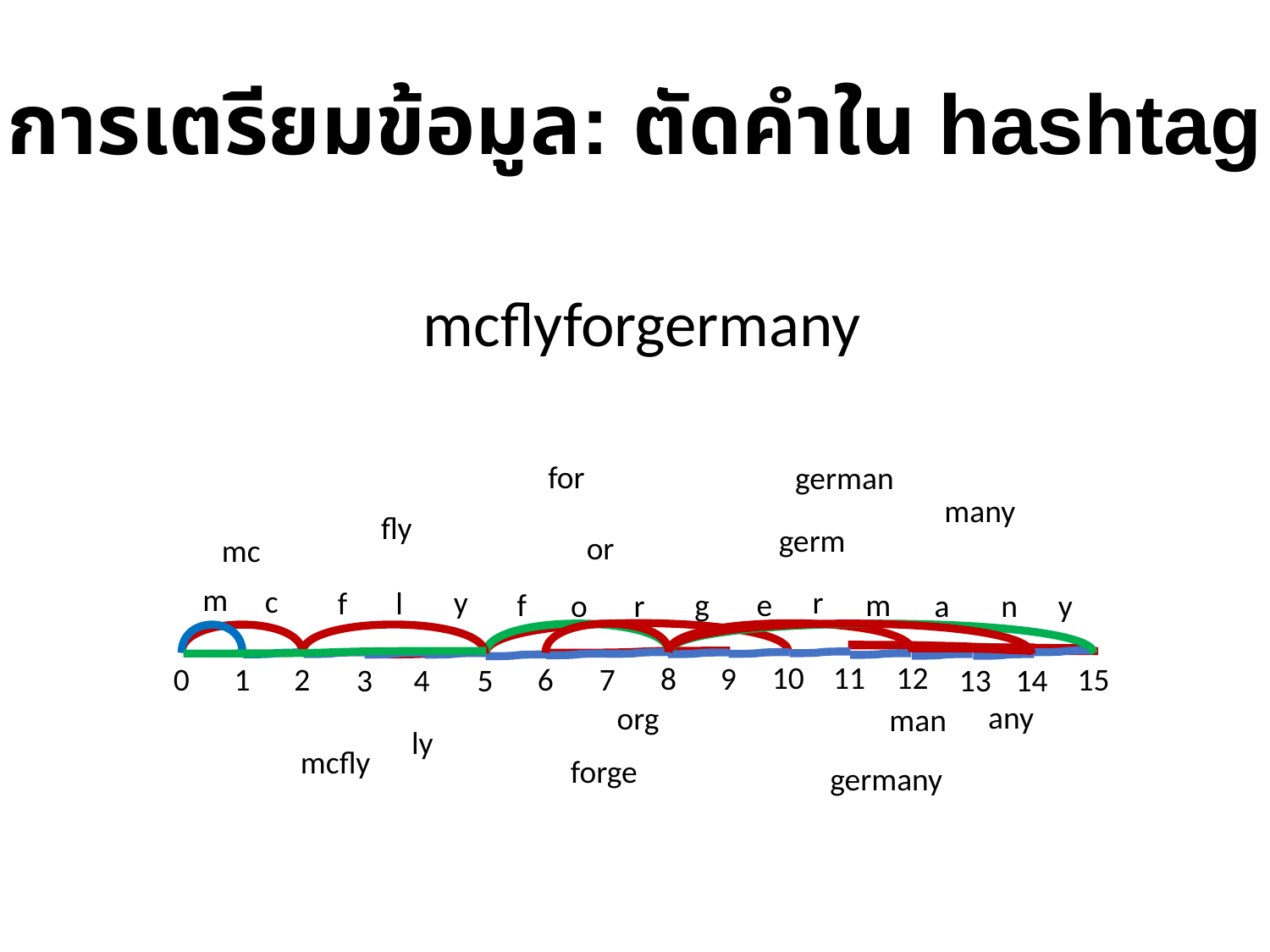

การเตรียมข้อมูล: ตัดคำใน hashtag
mcflyforgermany
for
german
many
fly
germ
or
mc
m
c
y
r
f
l
f
g
e
m
o
r
a
n
y
10
11
12
8
9
0
1
2
6
7
15
3
4
5
13
14
any
org
man
ly
mcfly
forge
germany